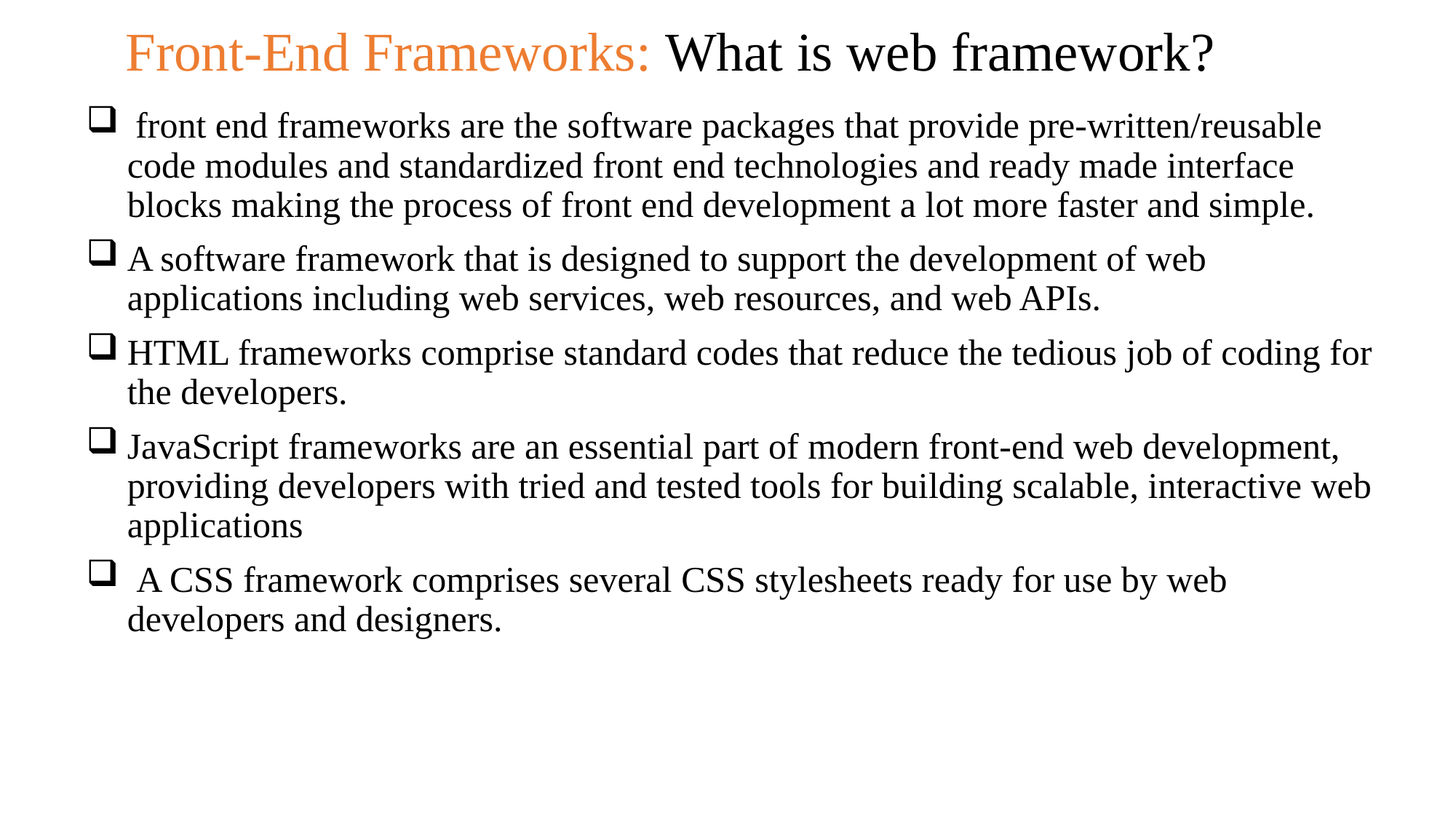

# Front-End Frameworks: What is web framework?
 front end frameworks are the software packages that provide pre-written/reusable code modules and standardized front end technologies and ready made interface blocks making the process of front end development a lot more faster and simple.
A software framework that is designed to support the development of web applications including web services, web resources, and web APIs.
HTML frameworks comprise standard codes that reduce the tedious job of coding for the developers.
JavaScript frameworks are an essential part of modern front-end web development, providing developers with tried and tested tools for building scalable, interactive web applications
 A CSS framework comprises several CSS stylesheets ready for use by web developers and designers.